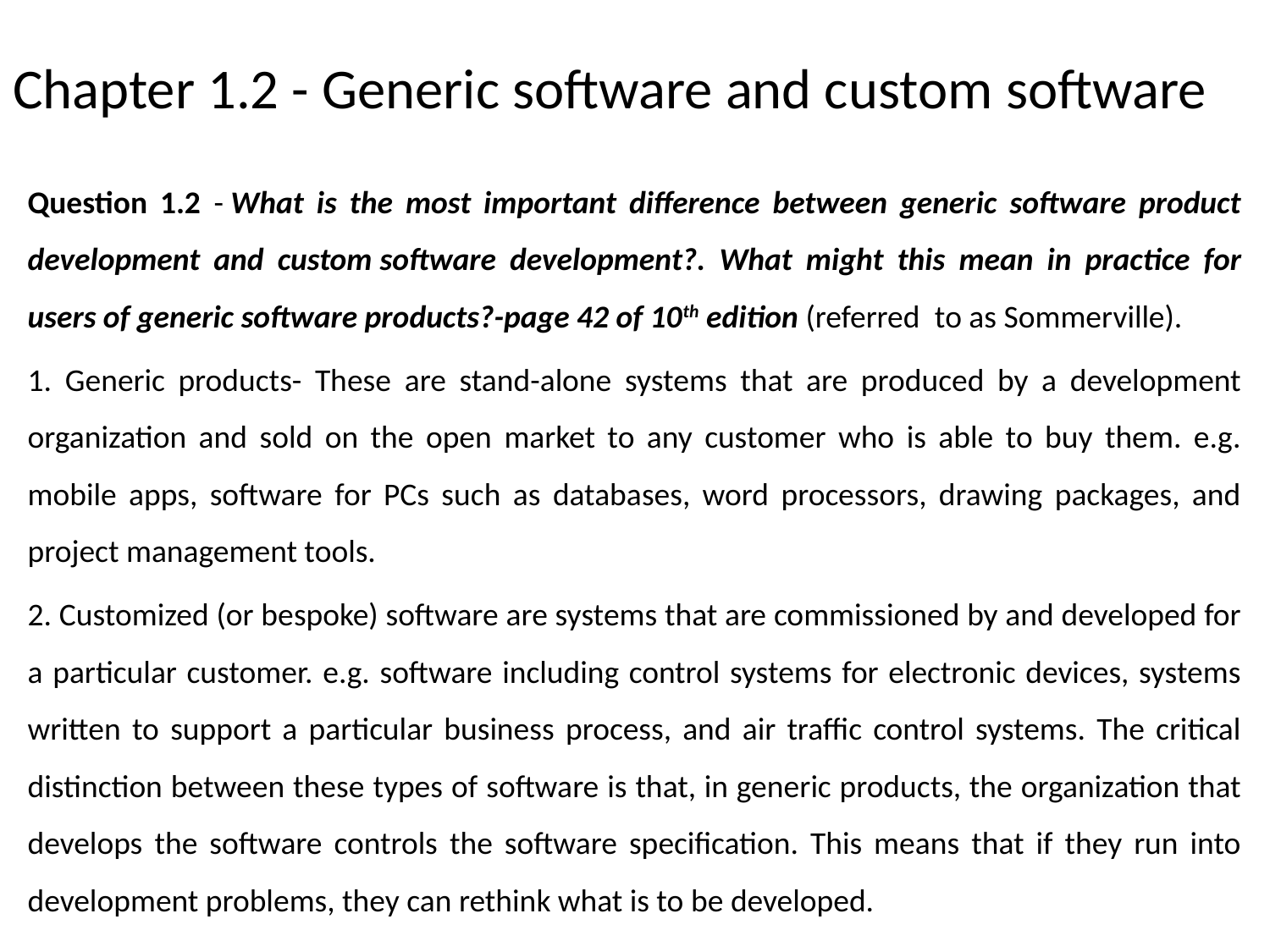

# Chapter 1.2 - Generic software and custom software
Question 1.2 - What is the most important difference between generic software product development and custom software development?. What might this mean in practice for users of generic software products?-page 42 of 10th edition (referred  to as Sommerville).
1. Generic products- These are stand-alone systems that are produced by a development organization and sold on the open market to any customer who is able to buy them. e.g. mobile apps, software for PCs such as databases, word processors, drawing packages, and project management tools.
2. Customized (or bespoke) software are systems that are commissioned by and developed for a particular customer. e.g. software including control systems for electronic devices, systems written to support a particular business process, and air traffic control systems. The critical distinction between these types of software is that, in generic products, the organization that develops the software controls the software specification. This means that if they run into development problems, they can rethink what is to be developed.